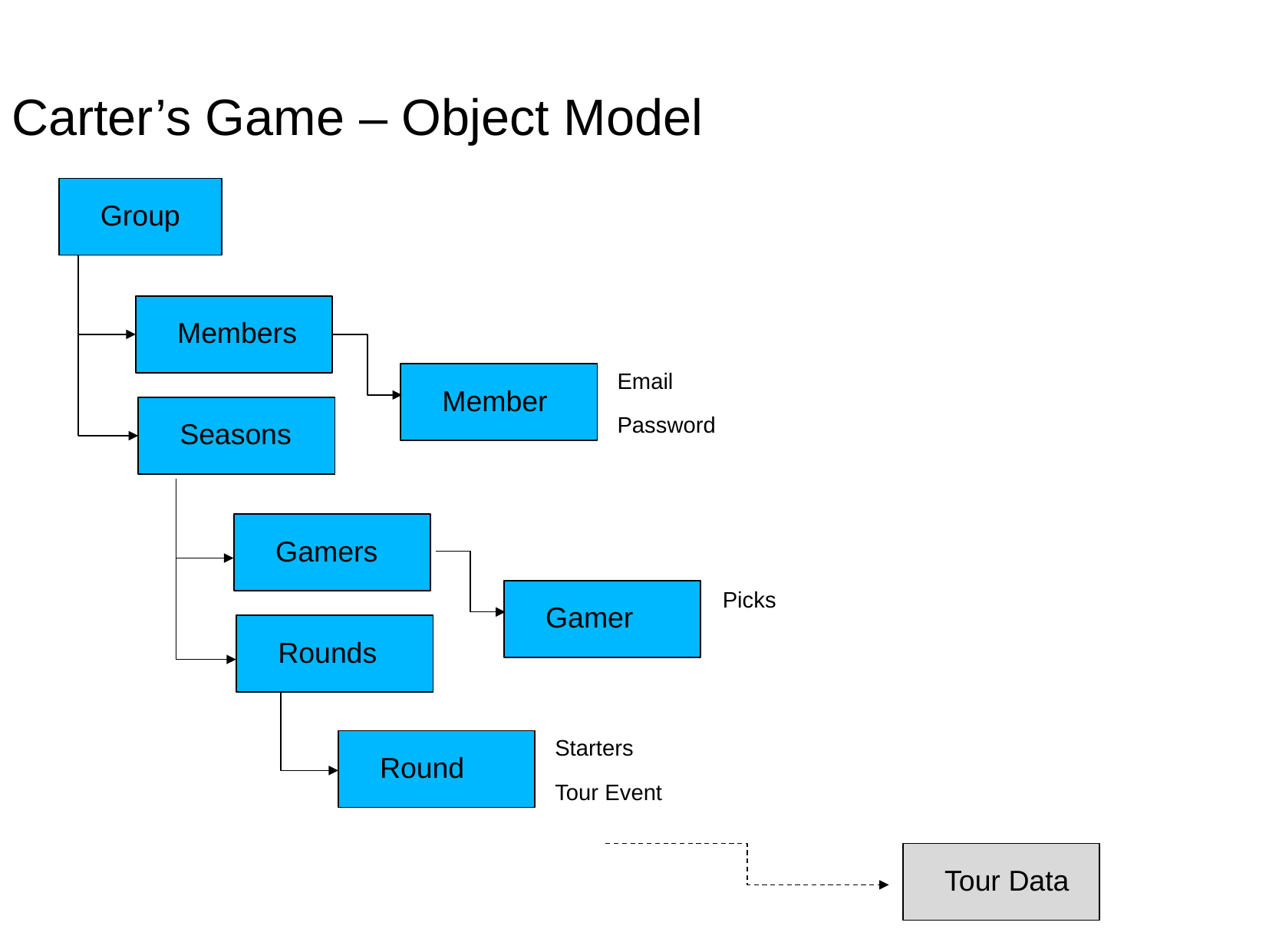

# Carter’s Game – Object Model

Group

Members

Email
Member

Password
Seasons

Gamers

Picks
Gamer

Rounds

Starters
Round
Tour Event

Tour Data